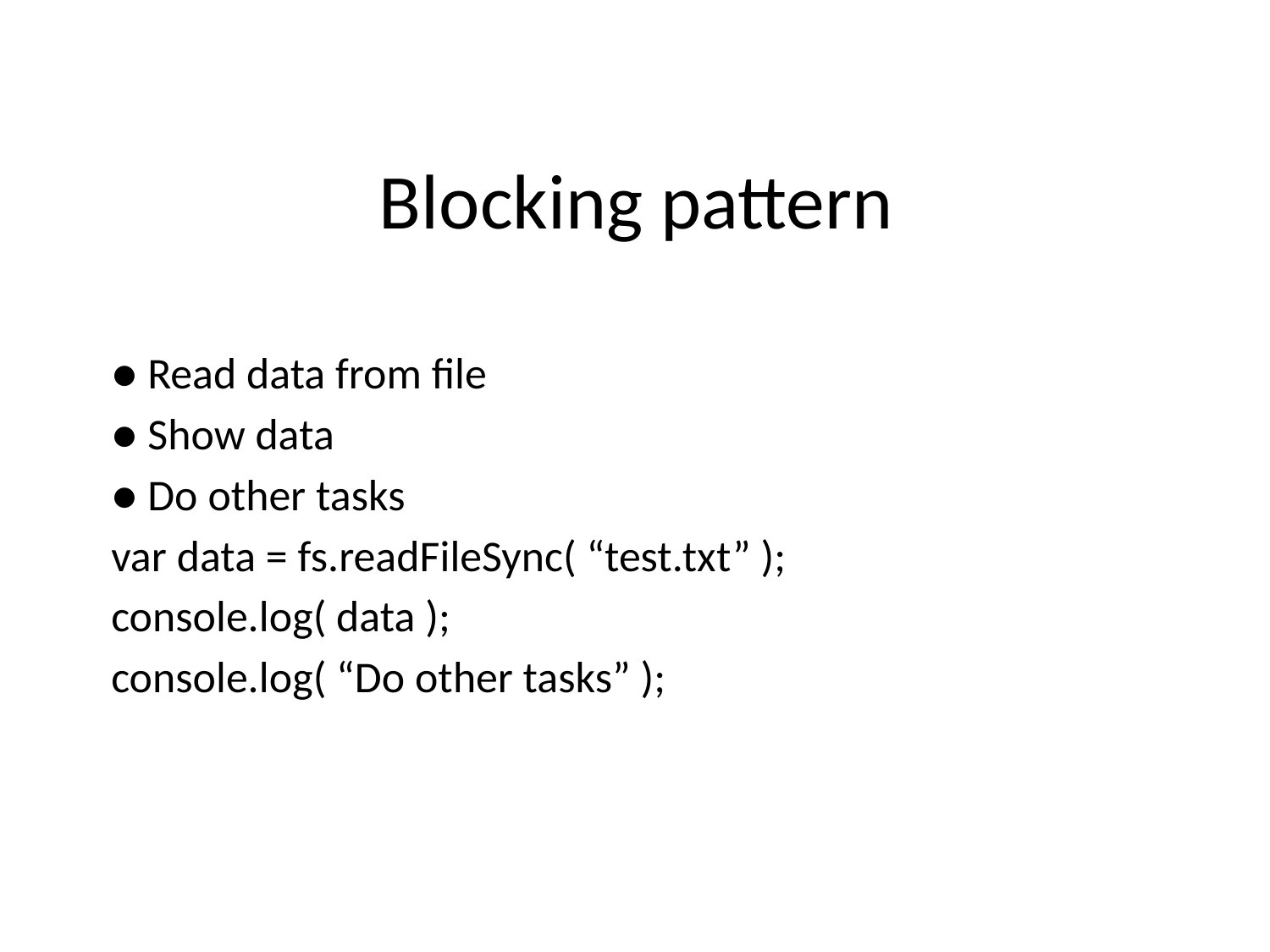

# Blocking pattern
● Read data from file
● Show data
● Do other tasks
var data = fs.readFileSync( “test.txt” );
console.log( data );
console.log( “Do other tasks” );